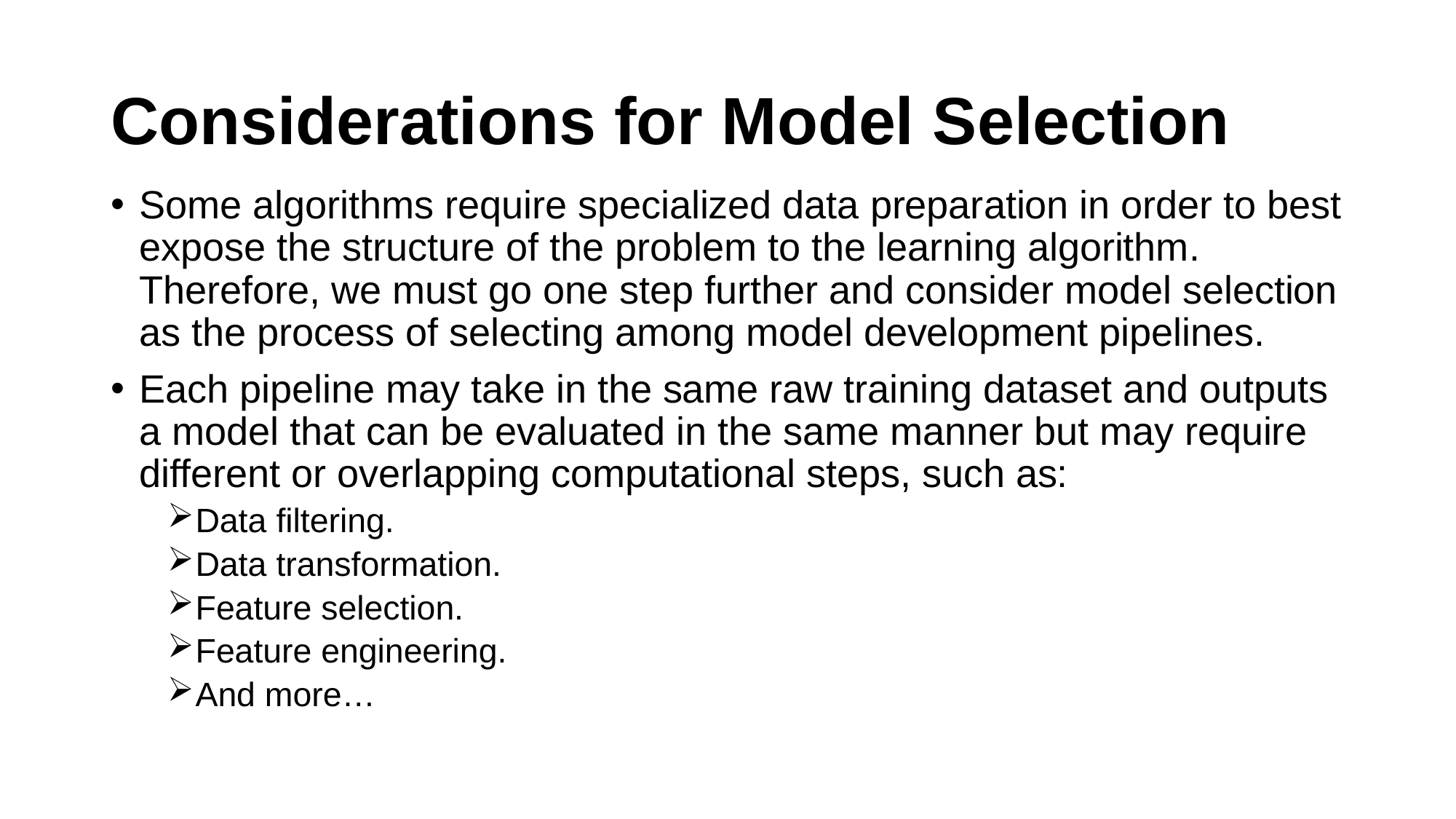

# Considerations for Model Selection
Some algorithms require specialized data preparation in order to best expose the structure of the problem to the learning algorithm. Therefore, we must go one step further and consider model selection as the process of selecting among model development pipelines.
Each pipeline may take in the same raw training dataset and outputs a model that can be evaluated in the same manner but may require different or overlapping computational steps, such as:
Data filtering.
Data transformation.
Feature selection.
Feature engineering.
And more…